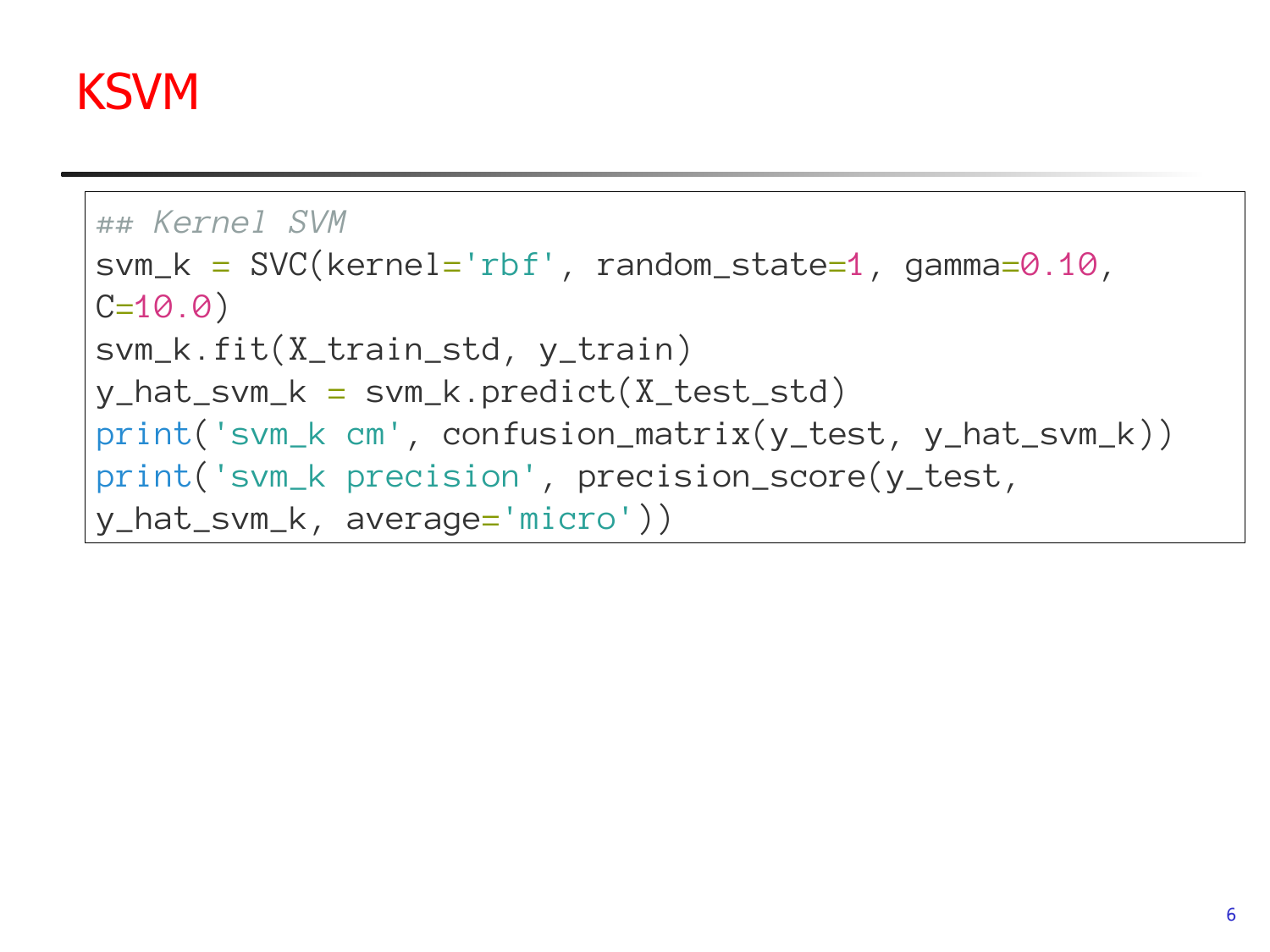

# KSVM

## Kernel SVM
svm_k = SVC(kernel='rbf', random_state=1, gamma=0.10, C=10.0)
svm_k.fit(X_train_std, y_train)
y_hat_svm_k = svm_k.predict(X_test_std)
print('svm_k cm', confusion_matrix(y_test, y_hat_svm_k))
print('svm_k precision', precision_score(y_test, y_hat_svm_k, average='micro'))
6